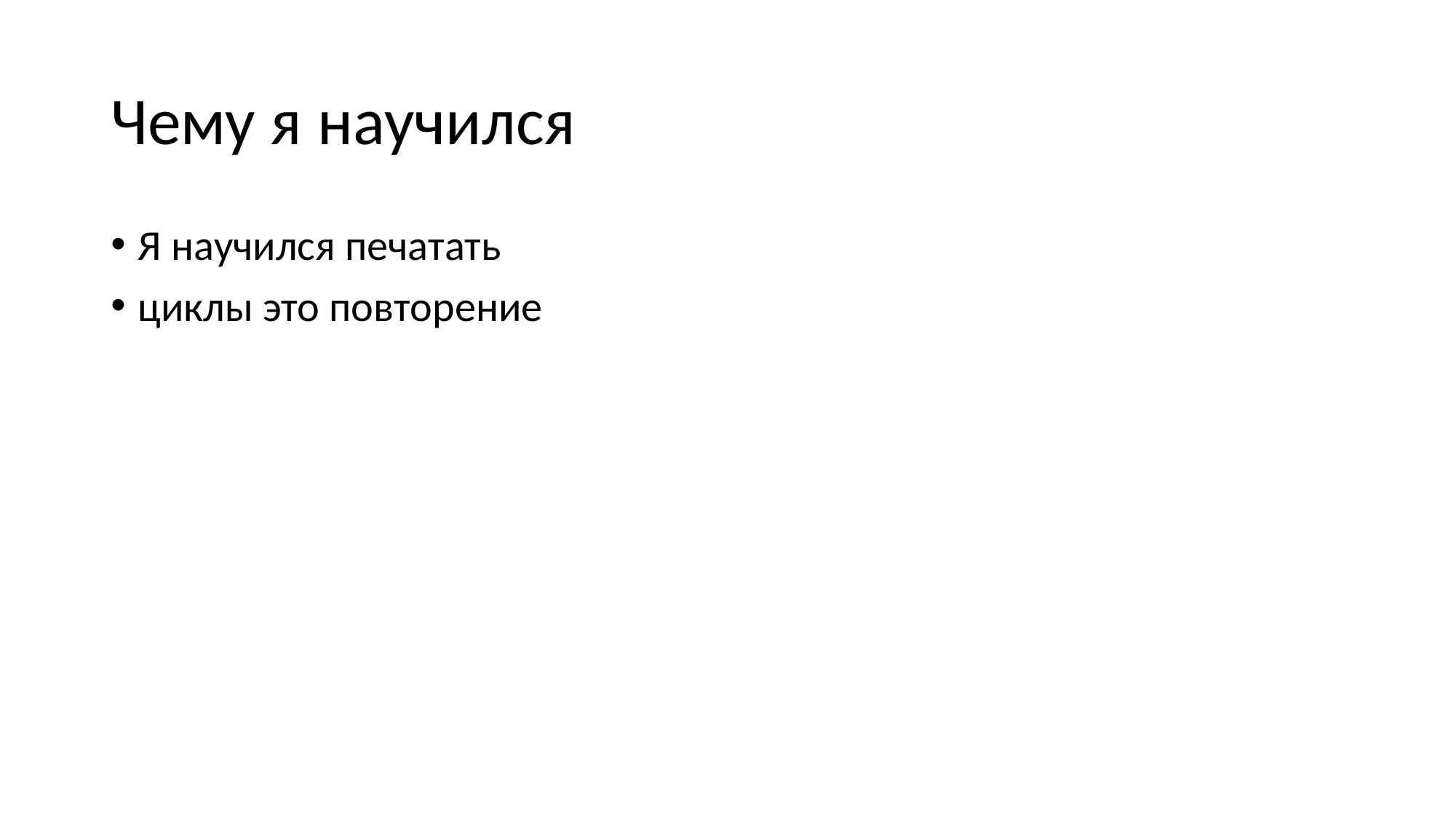

# Чему я научился
Я научился печатать
циклы это повторение